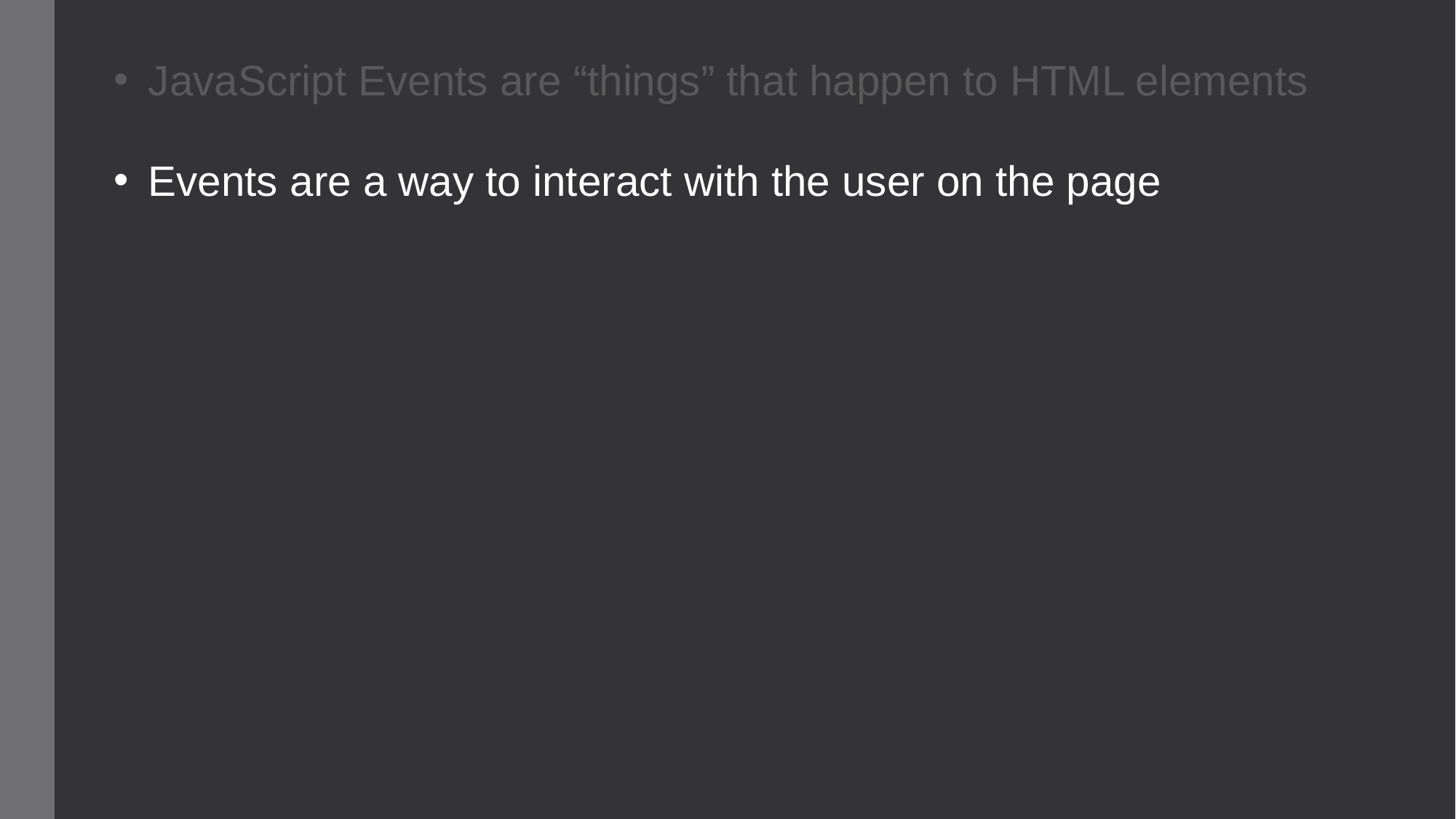

JavaScript Events are “things” that happen to HTML elements
Events are a way to interact with the user on the page